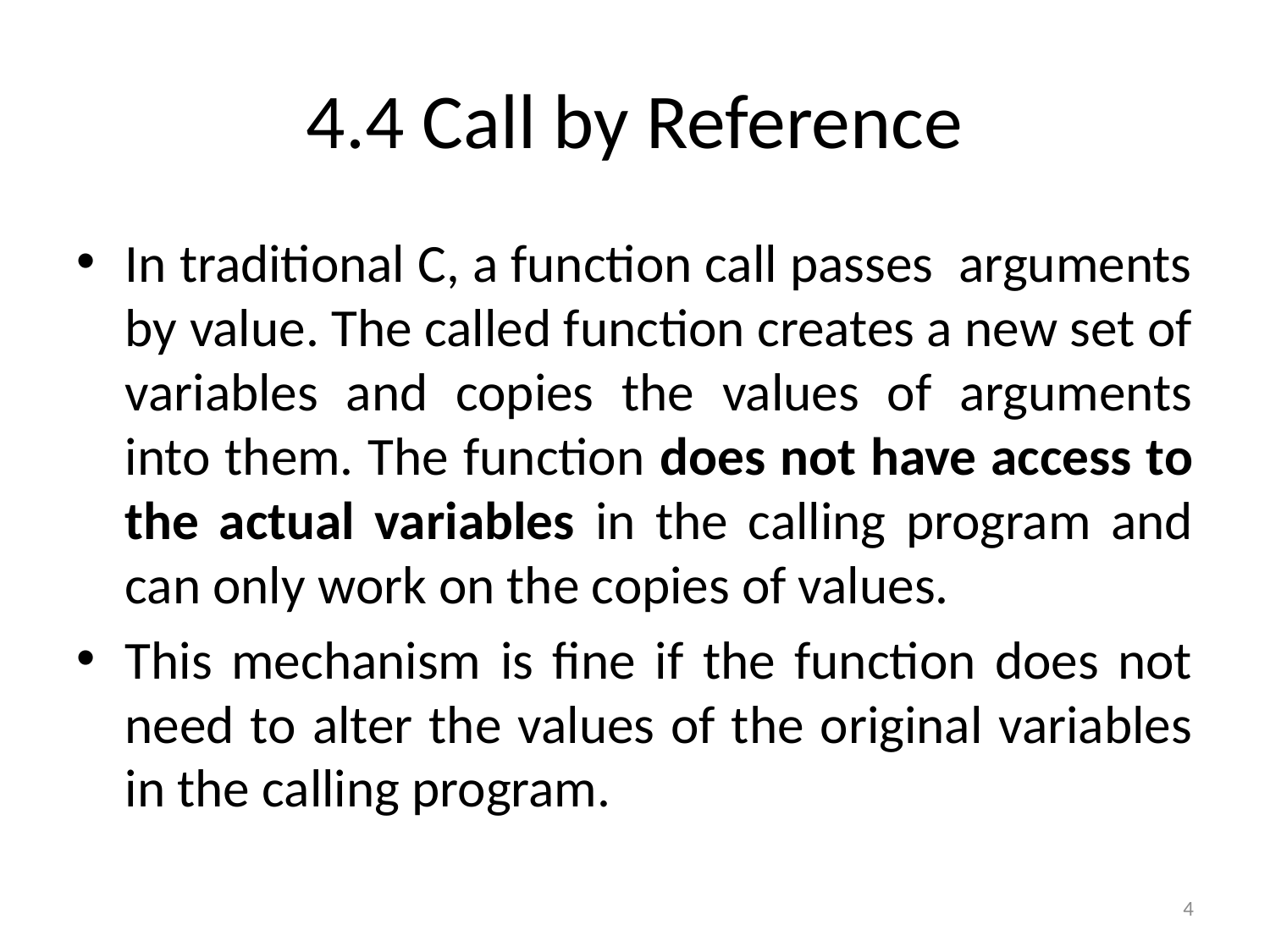

# 4.4 Call by Reference
In traditional C, a function call passes  arguments by value. The called function creates a new set of variables and copies the values of arguments into them. The function does not have access to the actual variables in the calling program and can only work on the copies of values.
This mechanism is fine if the function does not need to alter the values of the original variables in the calling program.
4